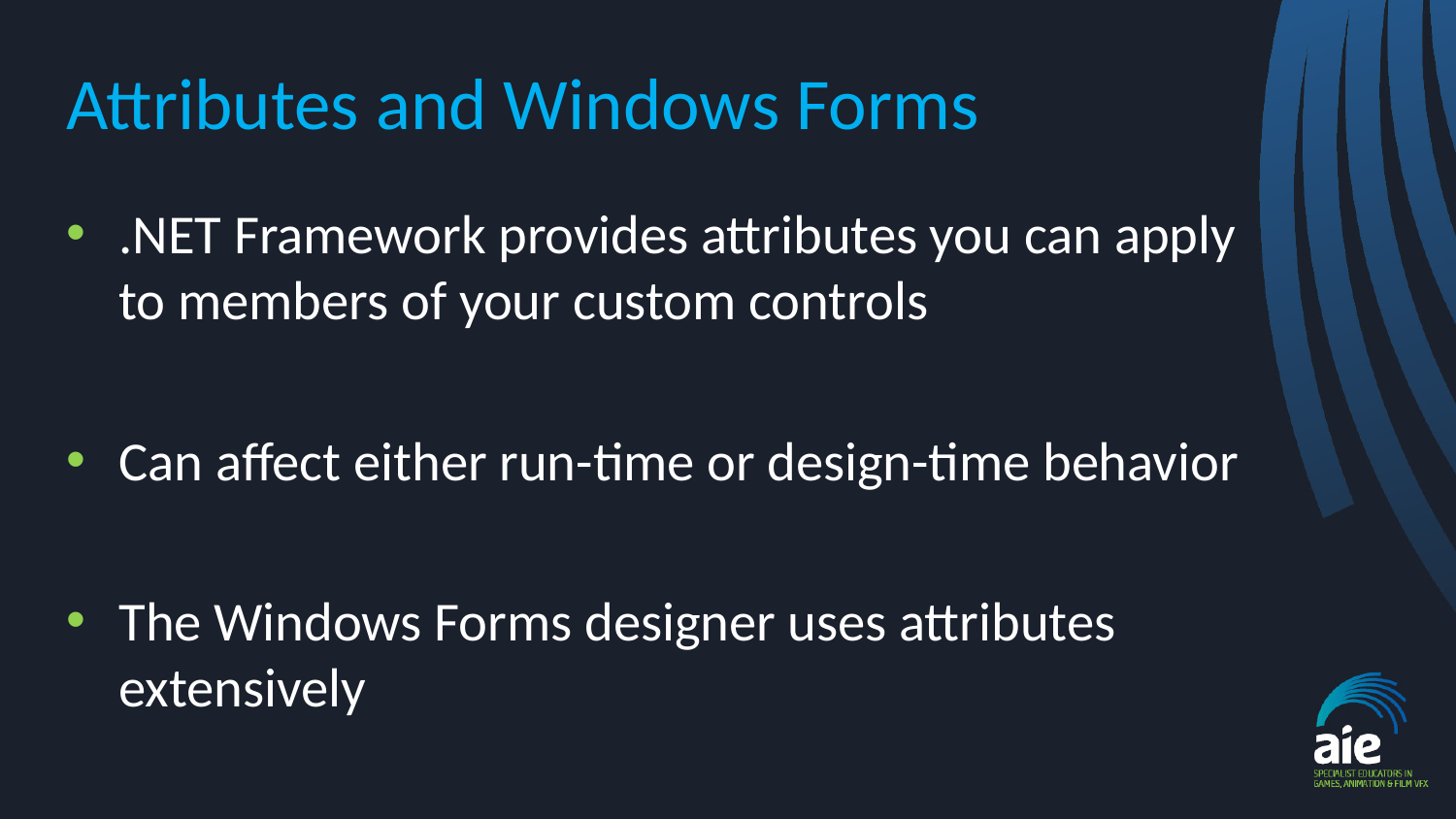

# Attributes and Windows Forms
.NET Framework provides attributes you can apply to members of your custom controls

Can affect either run-time or design-time behavior

The Windows Forms designer uses attributes extensively